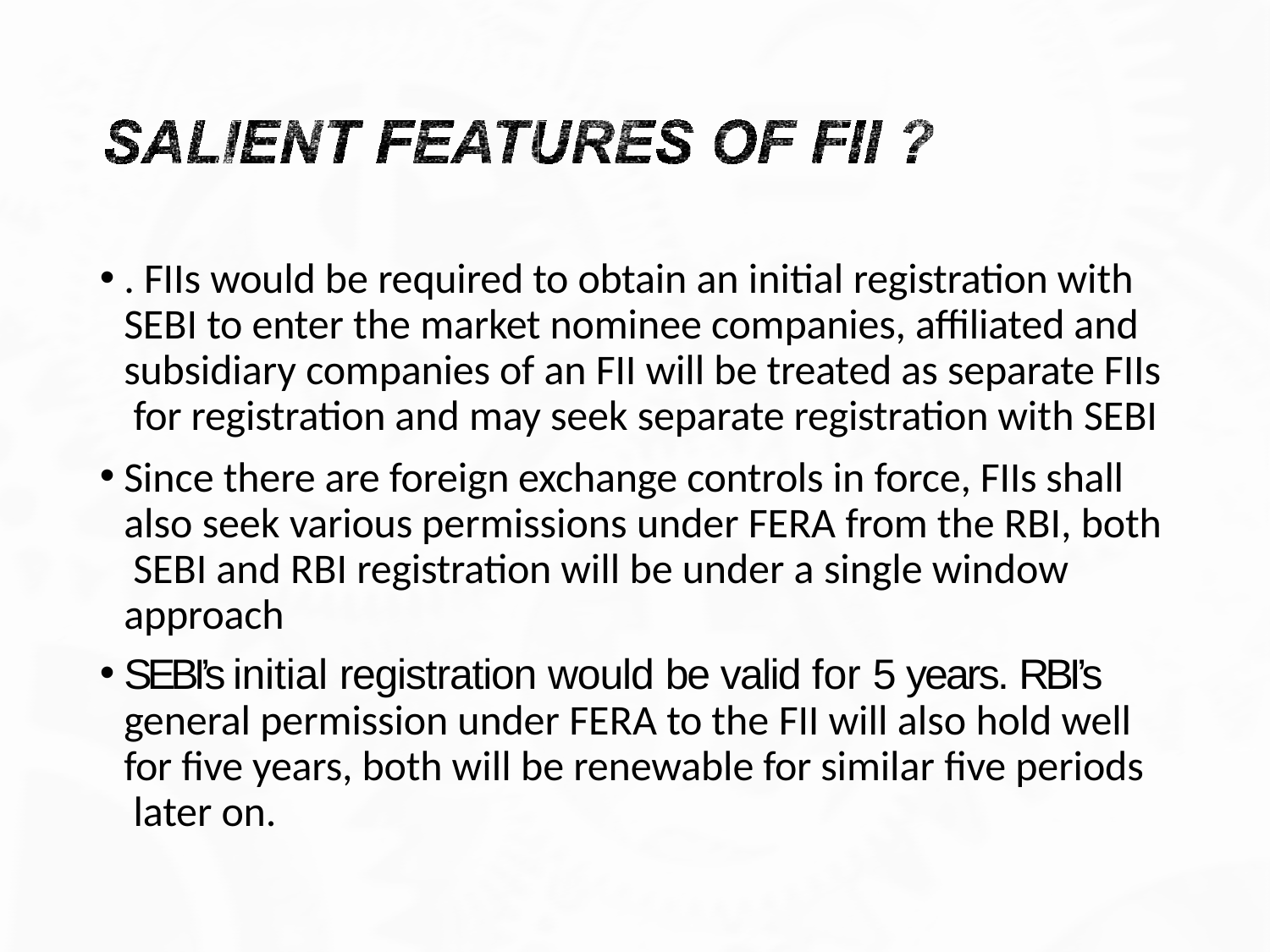

. FIIs would be required to obtain an initial registration with  SEBI to enter the market nominee companies, affiliated and  subsidiary companies of an FII will be treated as separate FIIs  for registration and may seek separate registration with SEBI
Since there are foreign exchange controls in force, FIIs shall  also seek various permissions under FERA from the RBI, both  SEBI and RBI registration will be under a single window  approach
SEBI’s initial registration would be valid for 5 years. RBI’s  general permission under FERA to the FII will also hold well  for five years, both will be renewable for similar five periods  later on.